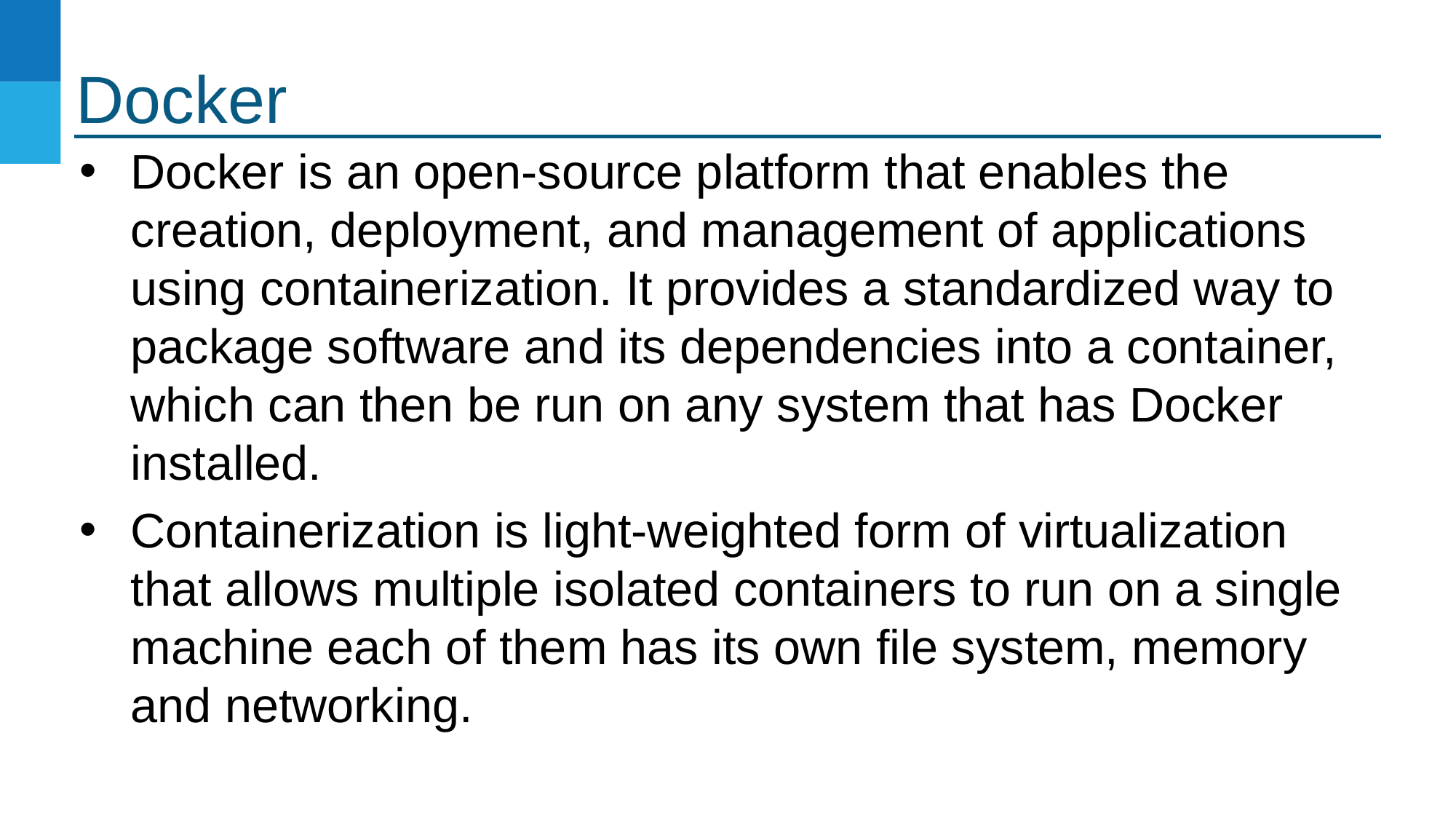

# Docker
Docker is an open-source platform that enables the creation, deployment, and management of applications using containerization. It provides a standardized way to package software and its dependencies into a container, which can then be run on any system that has Docker installed.
Containerization is light-weighted form of virtualization that allows multiple isolated containers to run on a single machine each of them has its own file system, memory and networking.